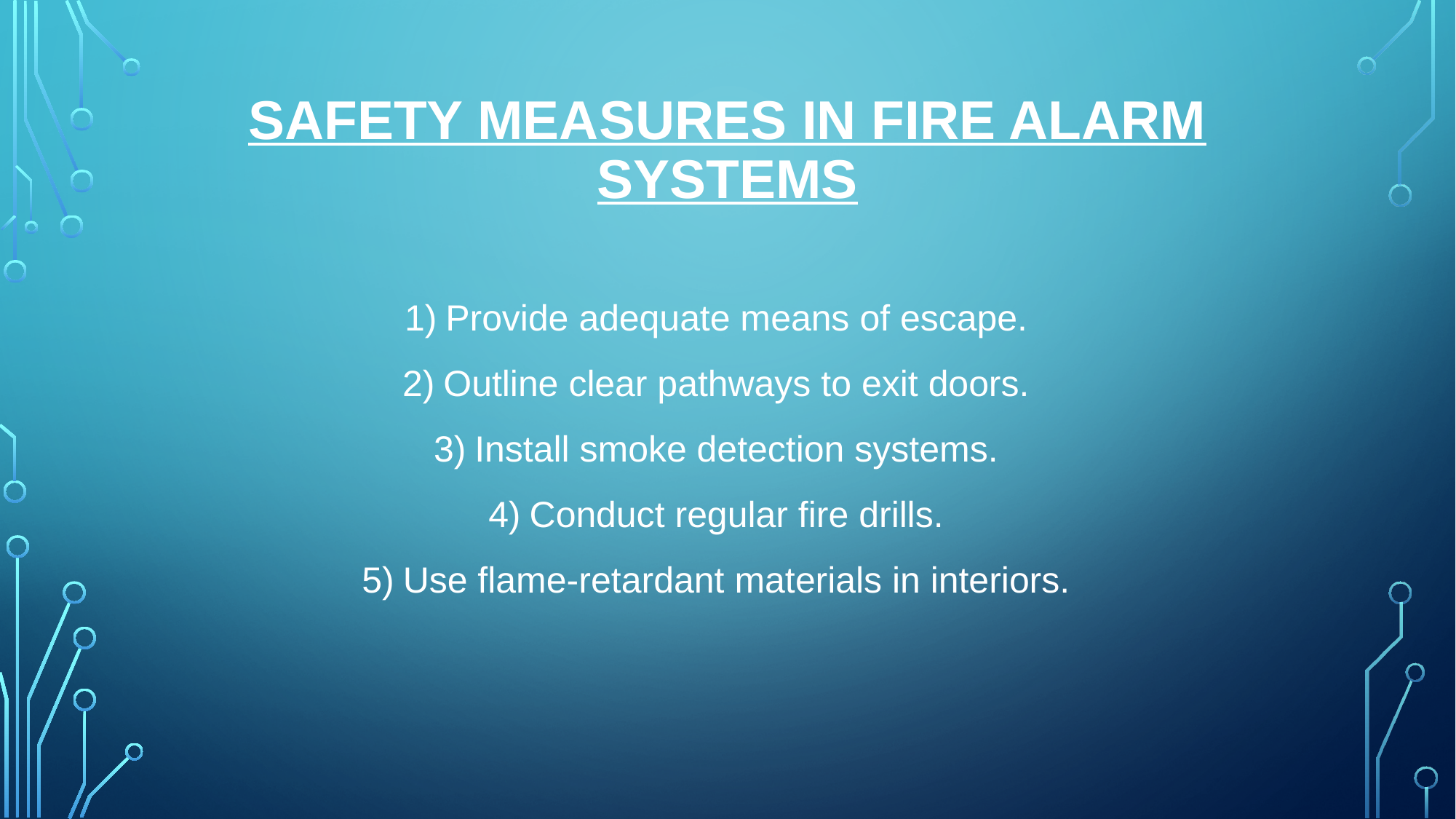

# SAFETY MEASURES IN FIRE ALARM SYSTEMS
Provide adequate means of escape.
Outline clear pathways to exit doors.
Install smoke detection systems.
Conduct regular fire drills.
Use flame-retardant materials in interiors.